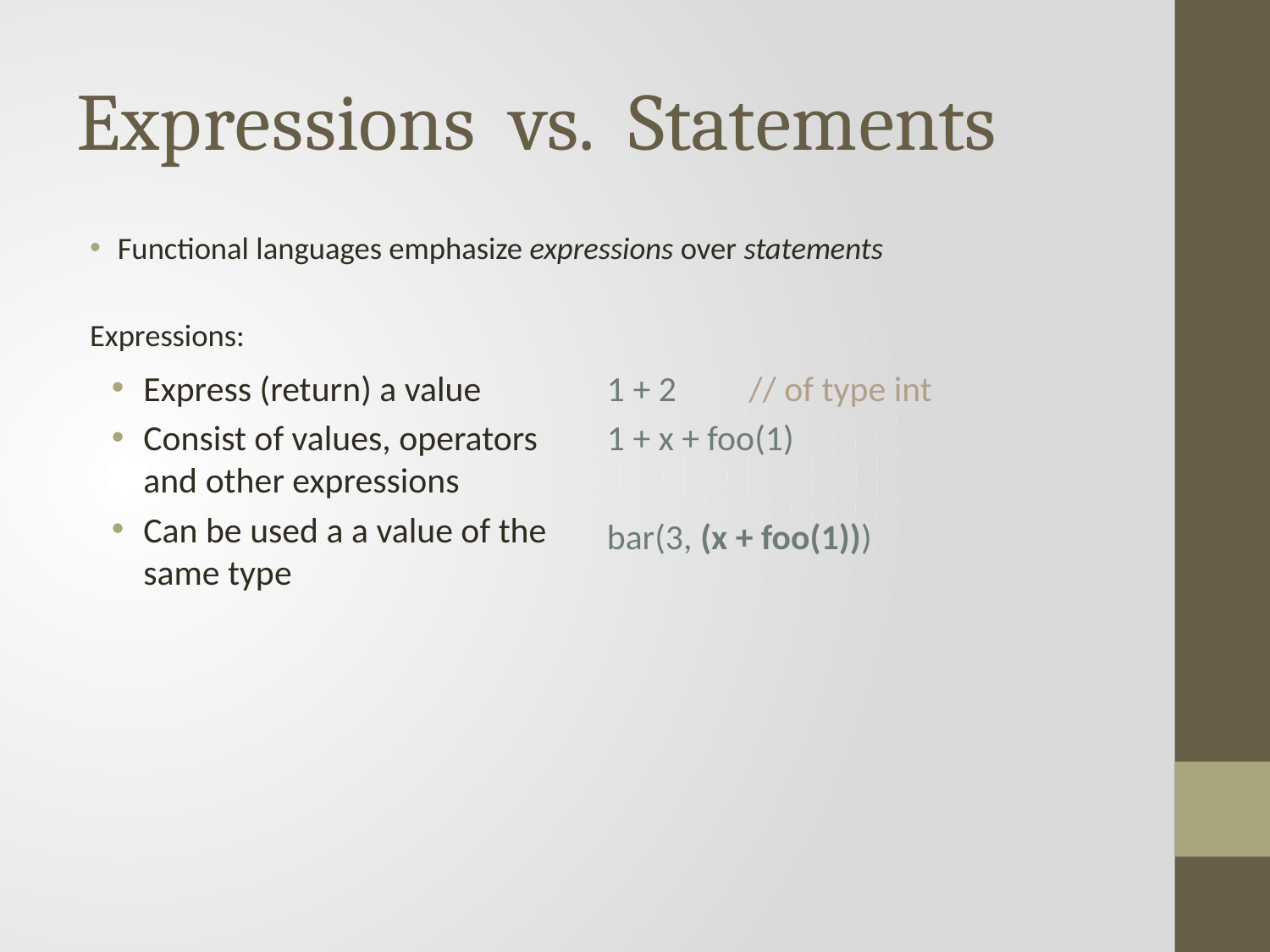

# Expressions  vs.  Statements
Functional languages emphasize expressions over statements

Expressions:

Express (return) a value
Consist of values, operators and other expressions
Can be used a a value of the same type

1 + 2         // of type int
1 + x + foo(1)

bar(3, (x + foo(1)))